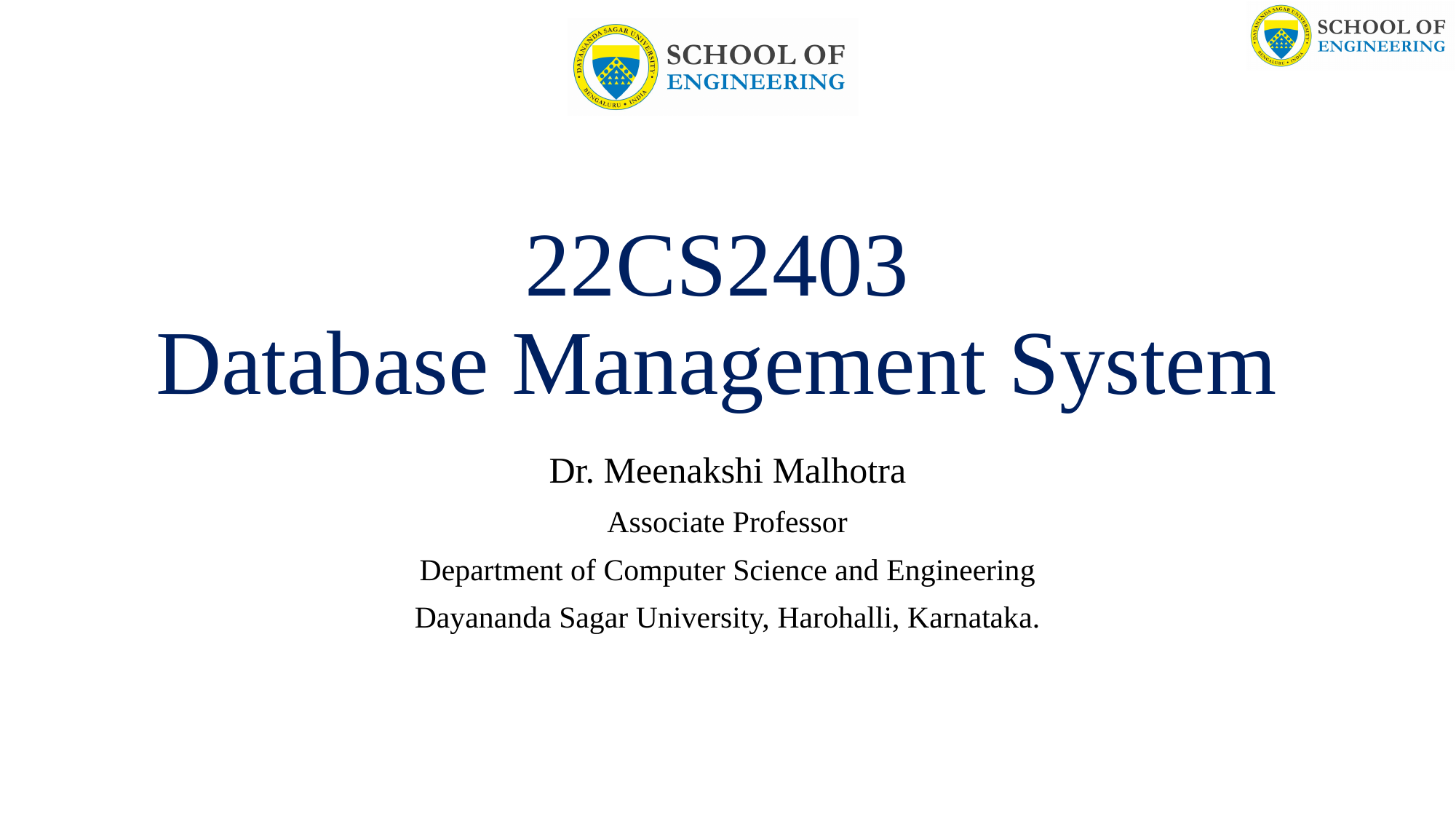

# 22CS2403 Database Management System
Dr. Meenakshi Malhotra
Associate Professor
Department of Computer Science and Engineering
Dayananda Sagar University, Harohalli, Karnataka.